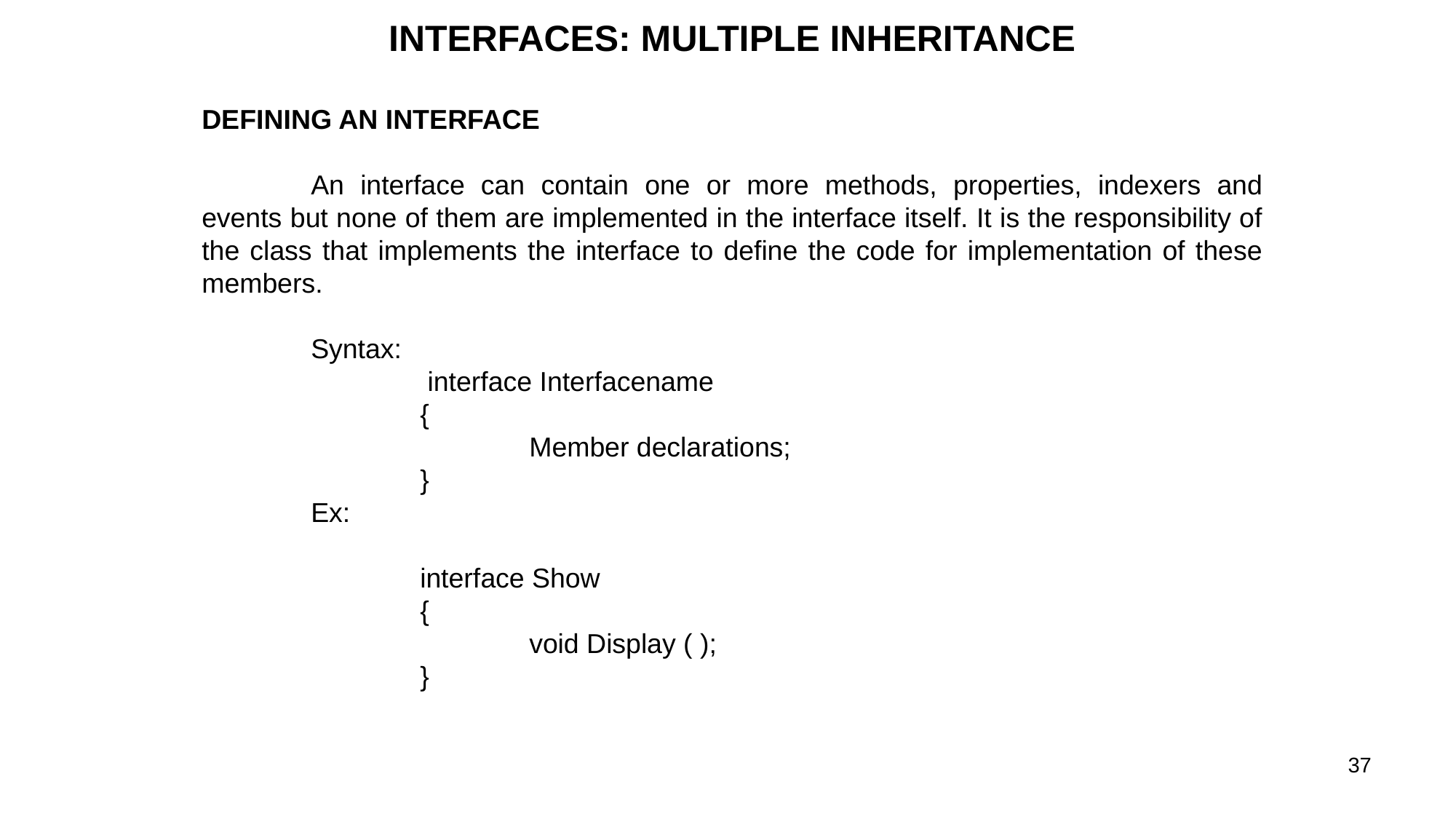

INTERFACES: MULTIPLE INHERITANCE

DEFINING AN INTERFACE

	An interface can contain one or more methods, properties, indexers and events but none of them are implemented in the interface itself. It is the responsibility of the class that implements the interface to define the code for implementation of these members.

	Syntax:
		 interface Interfacename
		{
			Member declarations;
		}
	Ex:

		interface Show
		{
			void Display ( );
		}

37